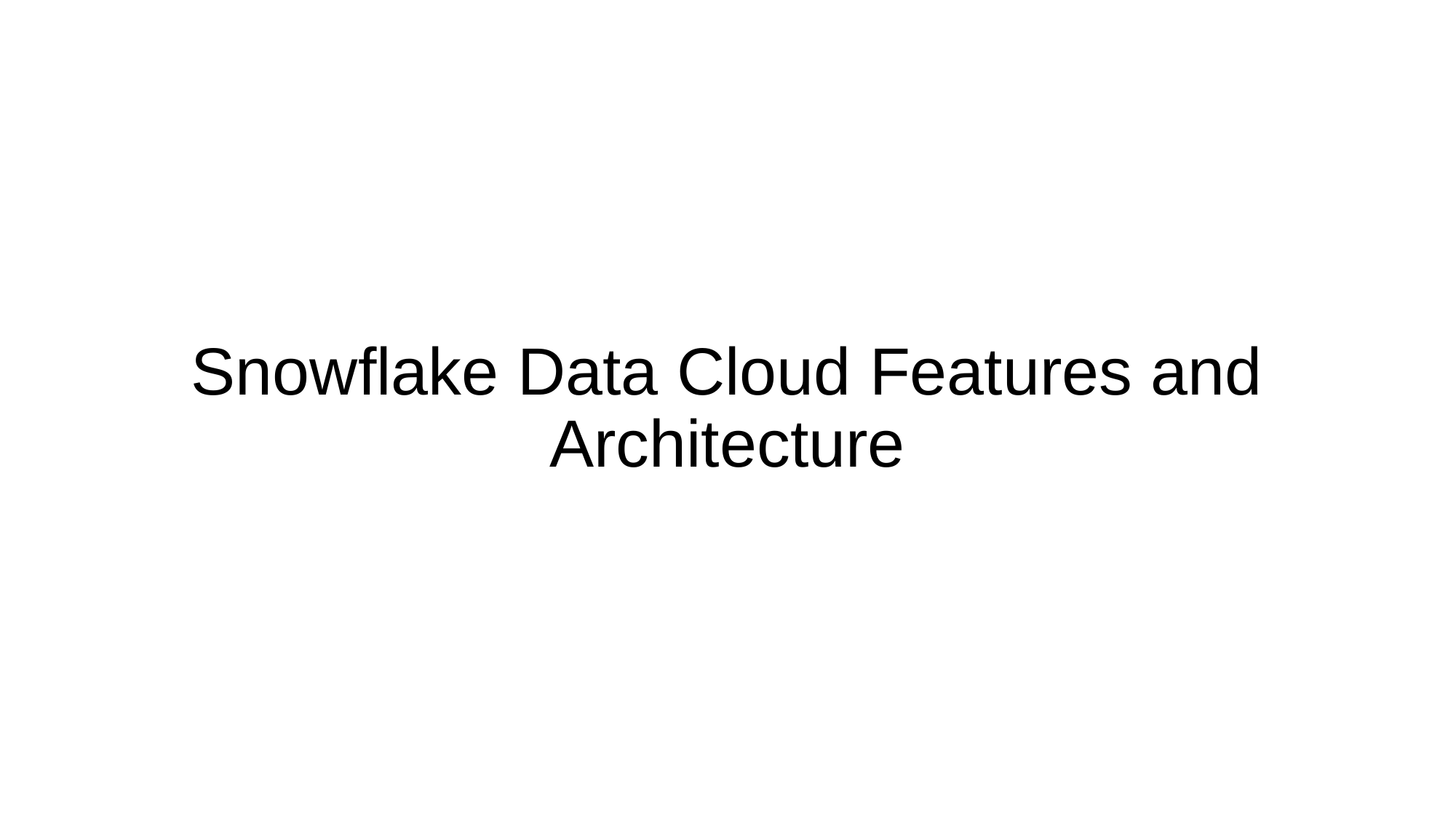

# Snowflake Data Cloud Features and Architecture